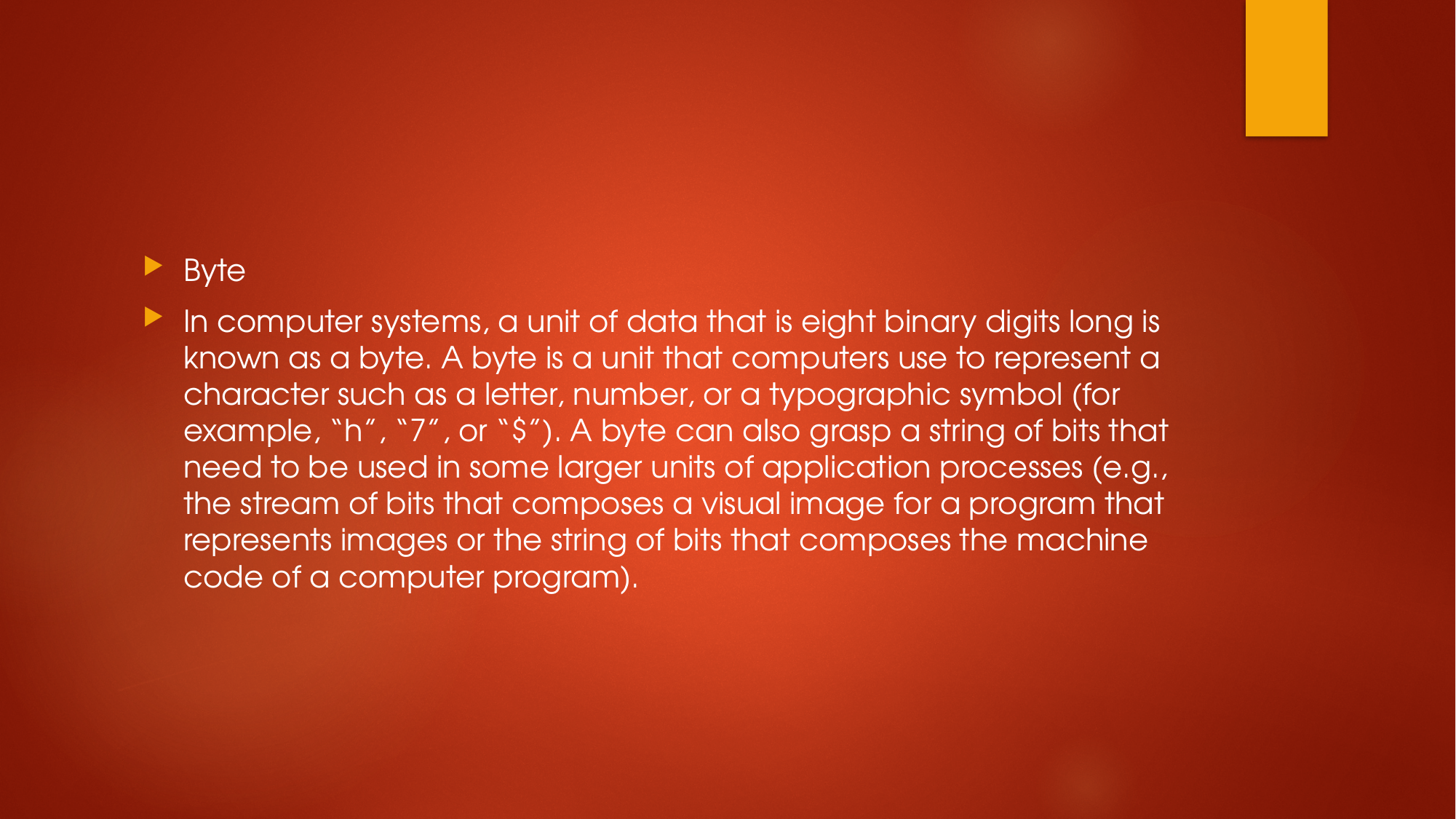

#
Byte
In computer systems, a unit of data that is eight binary digits long is known as a byte. A byte is a unit that computers use to represent a character such as a letter, number, or a typographic symbol (for example, “h”, “7”, or “$”). A byte can also grasp a string of bits that need to be used in some larger units of application processes (e.g., the stream of bits that composes a visual image for a program that represents images or the string of bits that composes the machine code of a computer program).